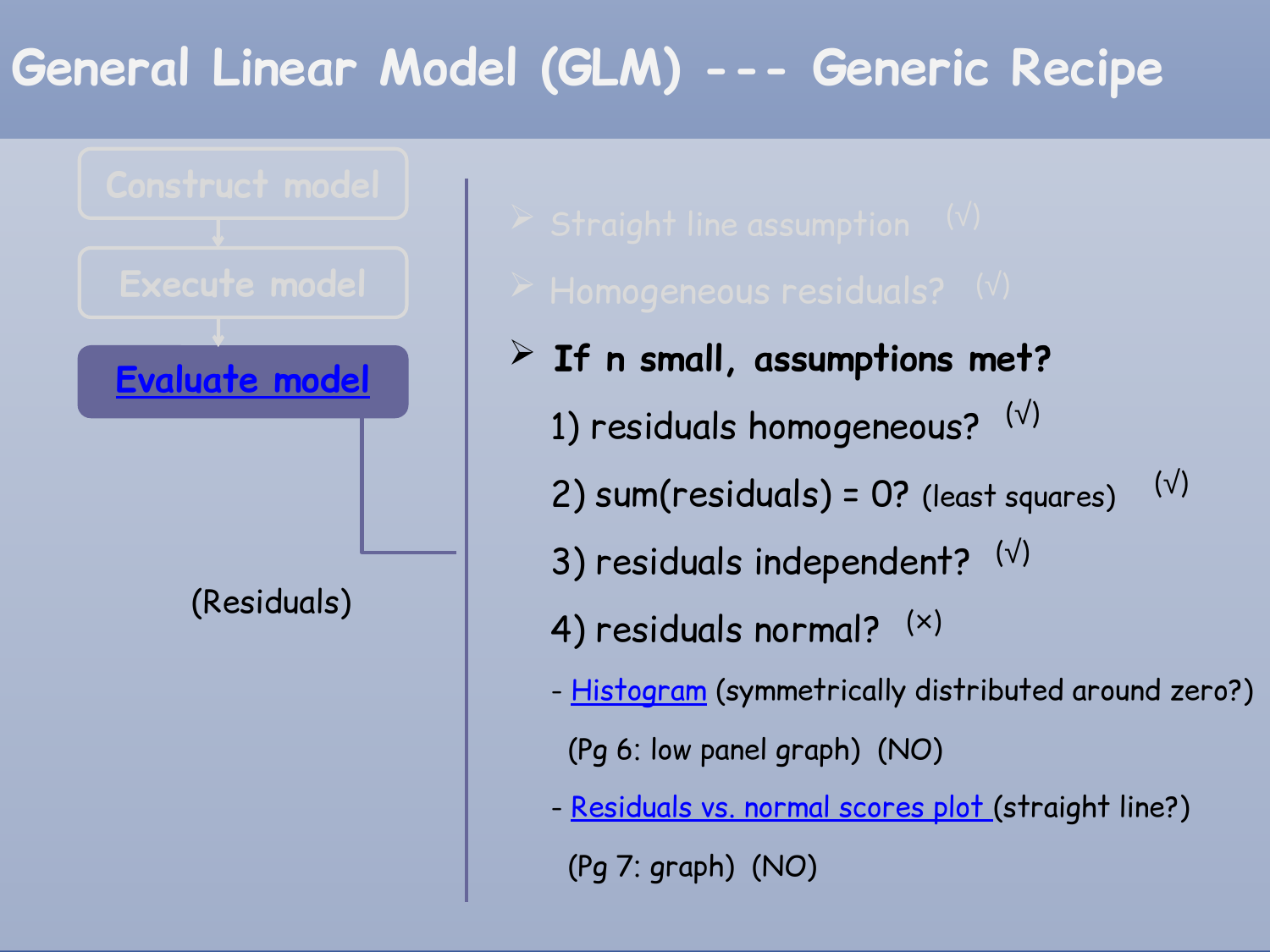

General Linear Model (GLM) --- Generic Recipe

Construct model
 Straight line assumption
 Homogeneous residuals?
 If n small, assumptions met?
    1) residuals homogeneous?
    2) sum(residuals) = 0? (least squares)
    3) residuals independent?
    4) residuals normal?
     - Histogram (symmetrically distributed around zero?)
       (Pg 6: low panel graph)  (NO)
     - Residuals vs. normal scores plot (straight line?)
       (Pg 7: graph)  (NO)
(√)
Execute model
(√)
Evaluate model
(√)
(√)
(√)
(Residuals)
(×)